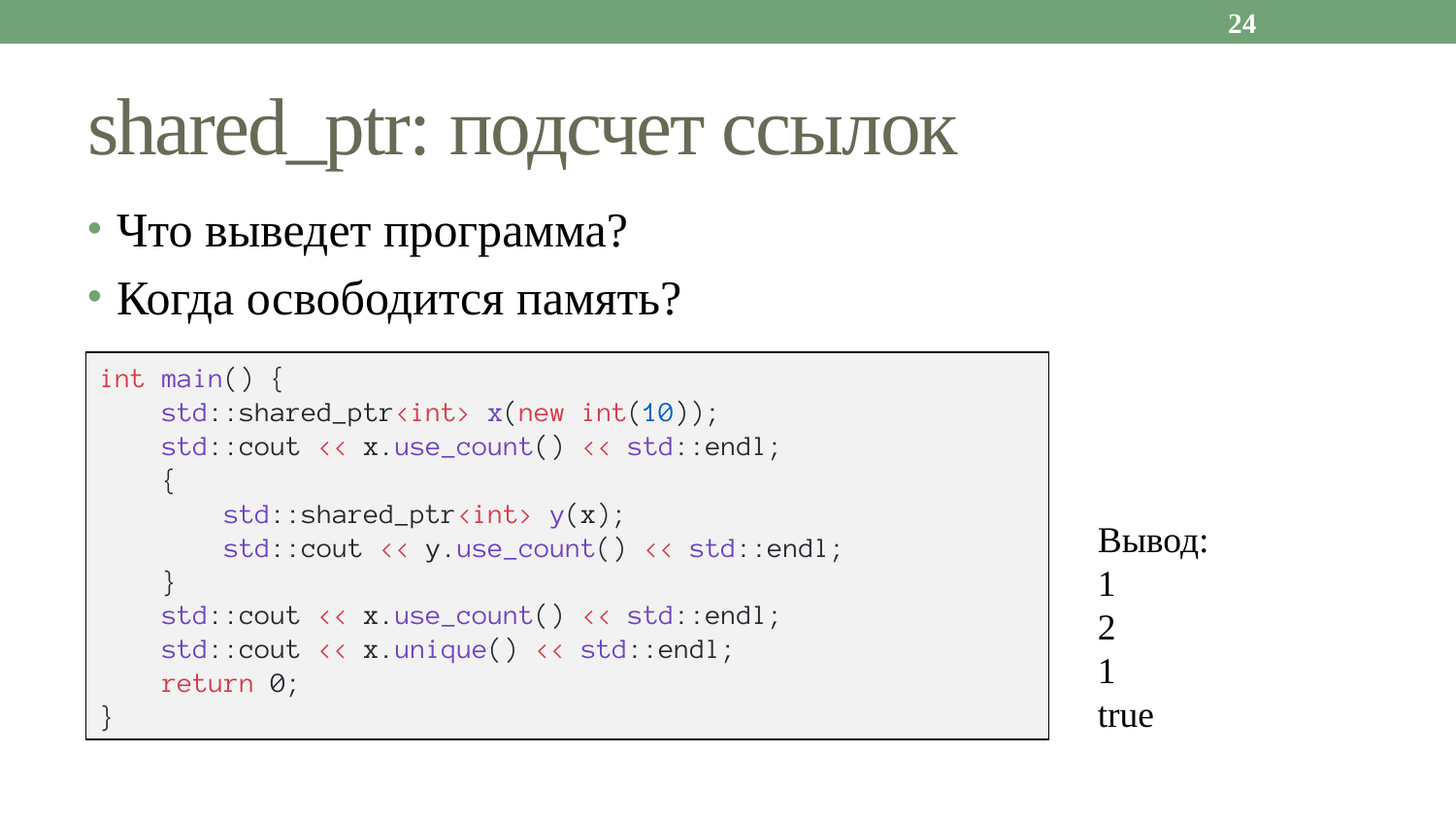

24
# shared_ptr: подсчет ссылок
Что выведет программа?
Когда освободится память?
int main() {
    std::shared_ptr<int> x(new int(10));
    std::cout << x.use_count() << std::endl;
    {
        std::shared_ptr<int> y(x);
        std::cout << y.use_count() << std::endl;
    }
    std::cout << x.use_count() << std::endl;
    std::cout << x.unique() << std::endl;
    return 0;
}
Вывод:
1
2
1
true